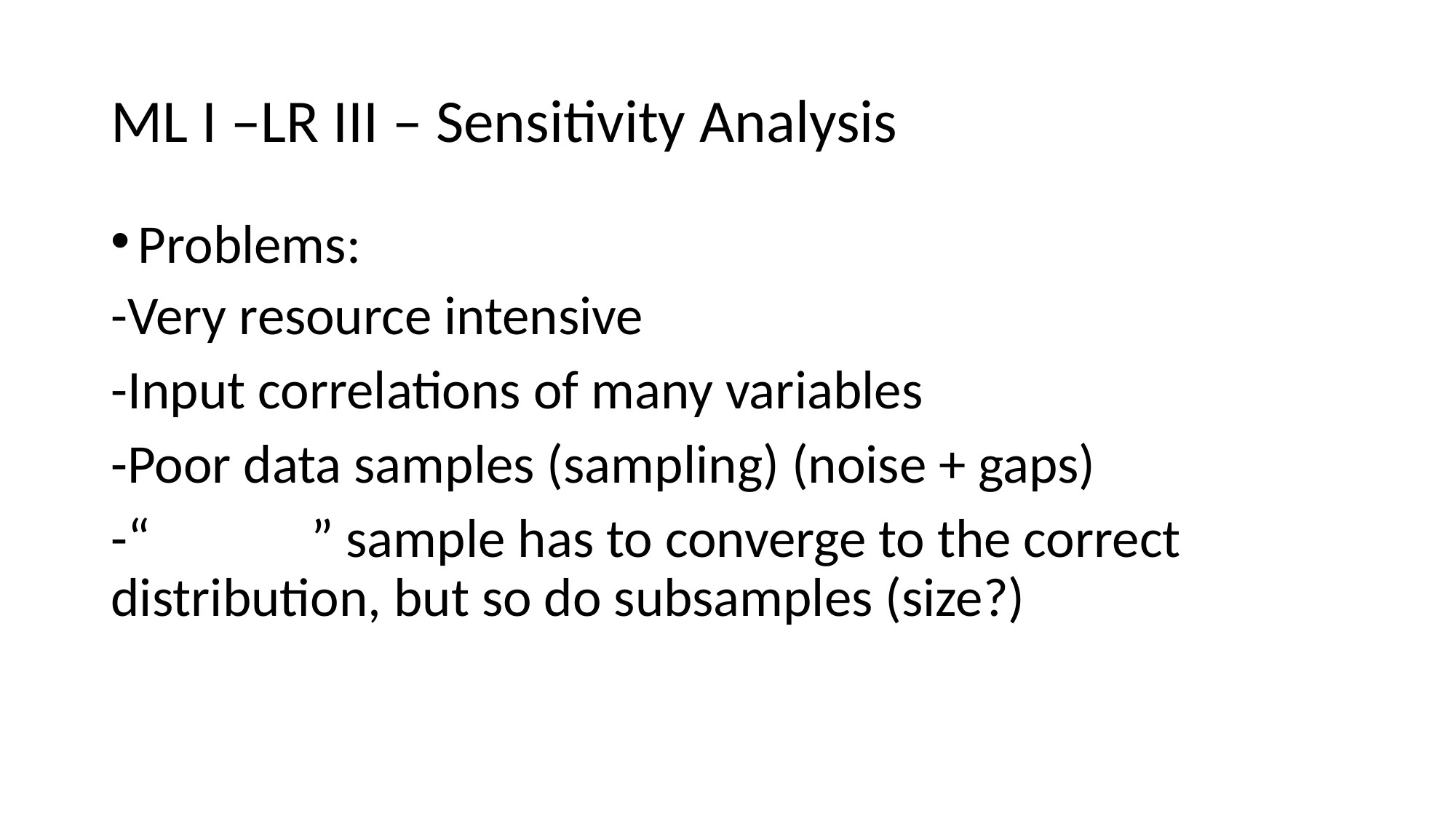

# ML I –LR III – Sensitivity Analysis
Problems:
-Very resource intensive
-Input correlations of many variables
-Poor data samples (sampling) (noise + gaps)
-“             ” sample has to converge to the correct distribution, but so do subsamples (size?)